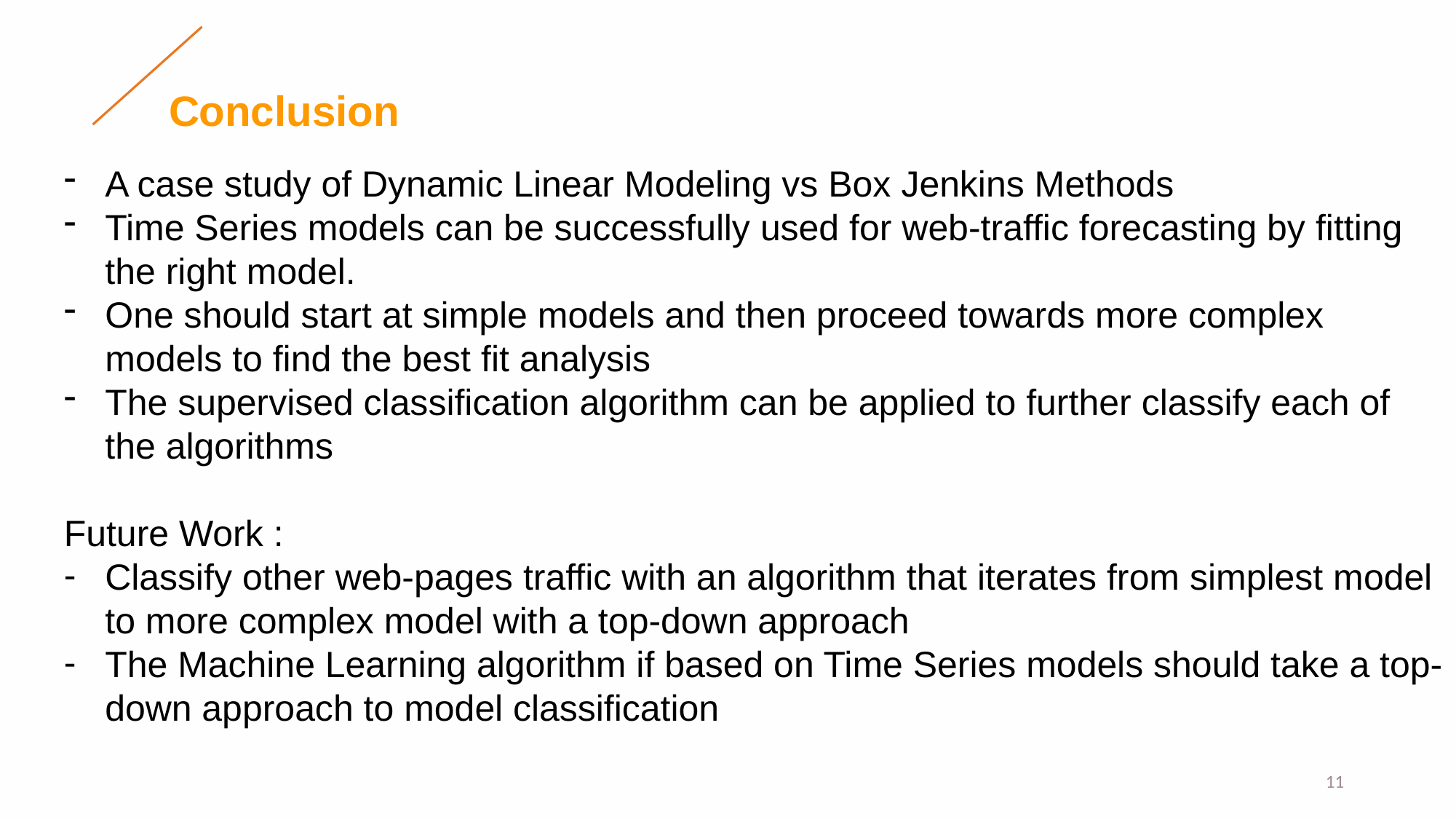

Conclusion
A case study of Dynamic Linear Modeling vs Box Jenkins Methods
Time Series models can be successfully used for web-traffic forecasting by fitting the right model.
One should start at simple models and then proceed towards more complex models to find the best fit analysis
The supervised classification algorithm can be applied to further classify each of the algorithms

Future Work :
Classify other web-pages traffic with an algorithm that iterates from simplest model to more complex model with a top-down approach
The Machine Learning algorithm if based on Time Series models should take a top-down approach to model classification
11